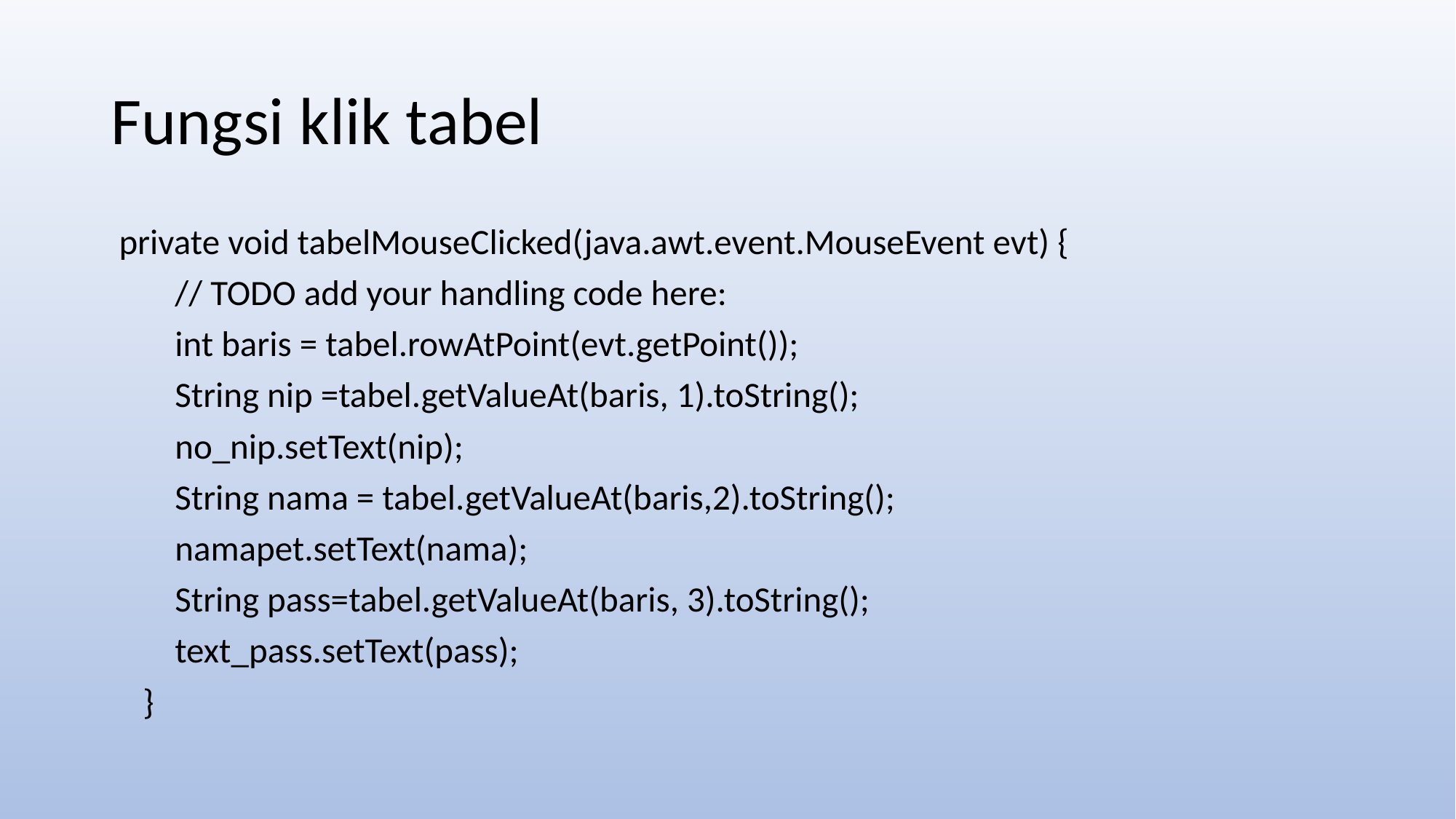

# Fungsi klik tabel
 private void tabelMouseClicked(java.awt.event.MouseEvent evt) {
        // TODO add your handling code here:
        int baris = tabel.rowAtPoint(evt.getPoint());
        String nip =tabel.getValueAt(baris, 1).toString();
        no_nip.setText(nip);
        String nama = tabel.getValueAt(baris,2).toString();
        namapet.setText(nama);
        String pass=tabel.getValueAt(baris, 3).toString();
        text_pass.setText(pass);
    }